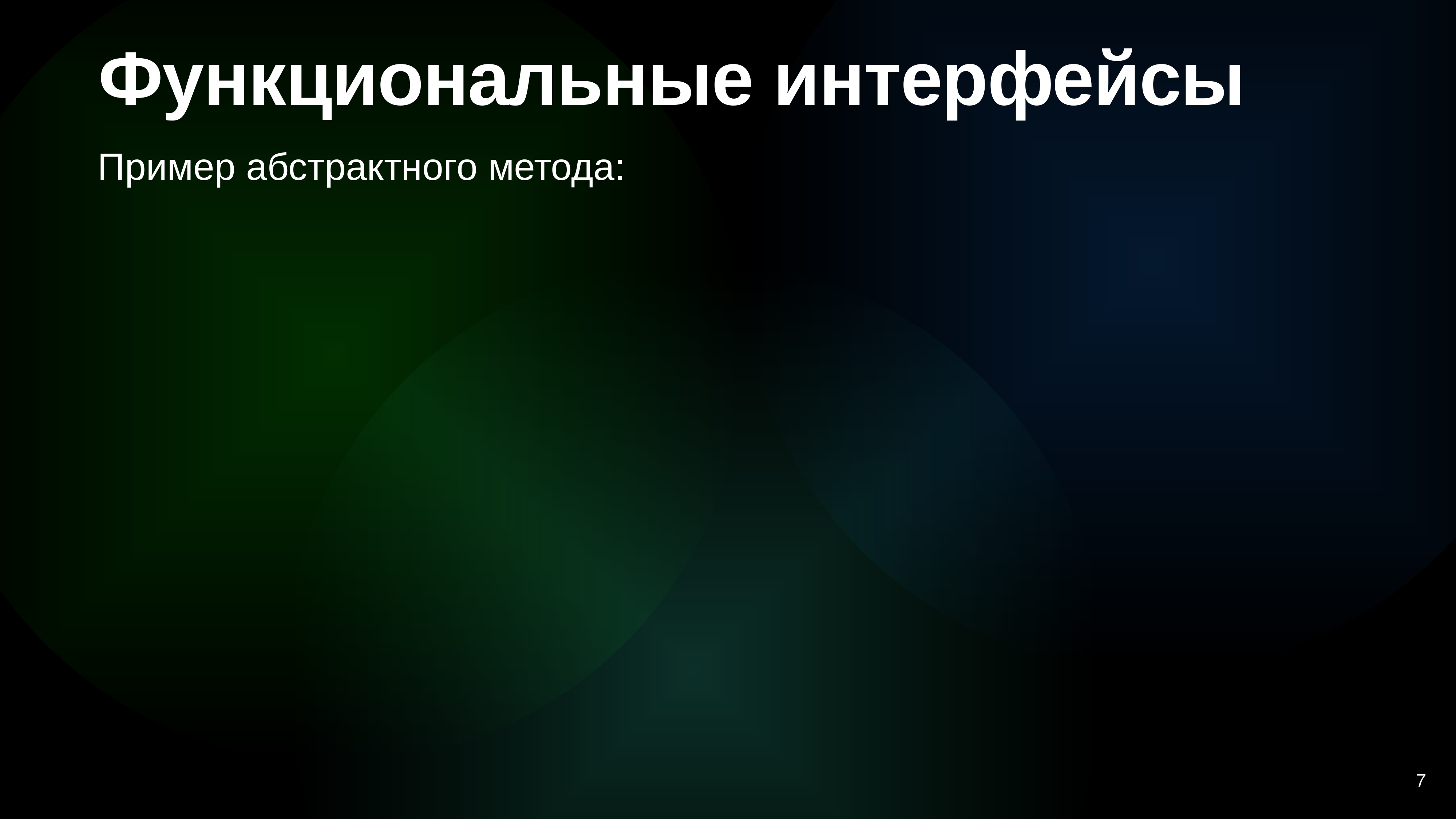

Функциональные интерфейсы
Пример абстрактного метода:
|  |  |
| --- | --- |

7